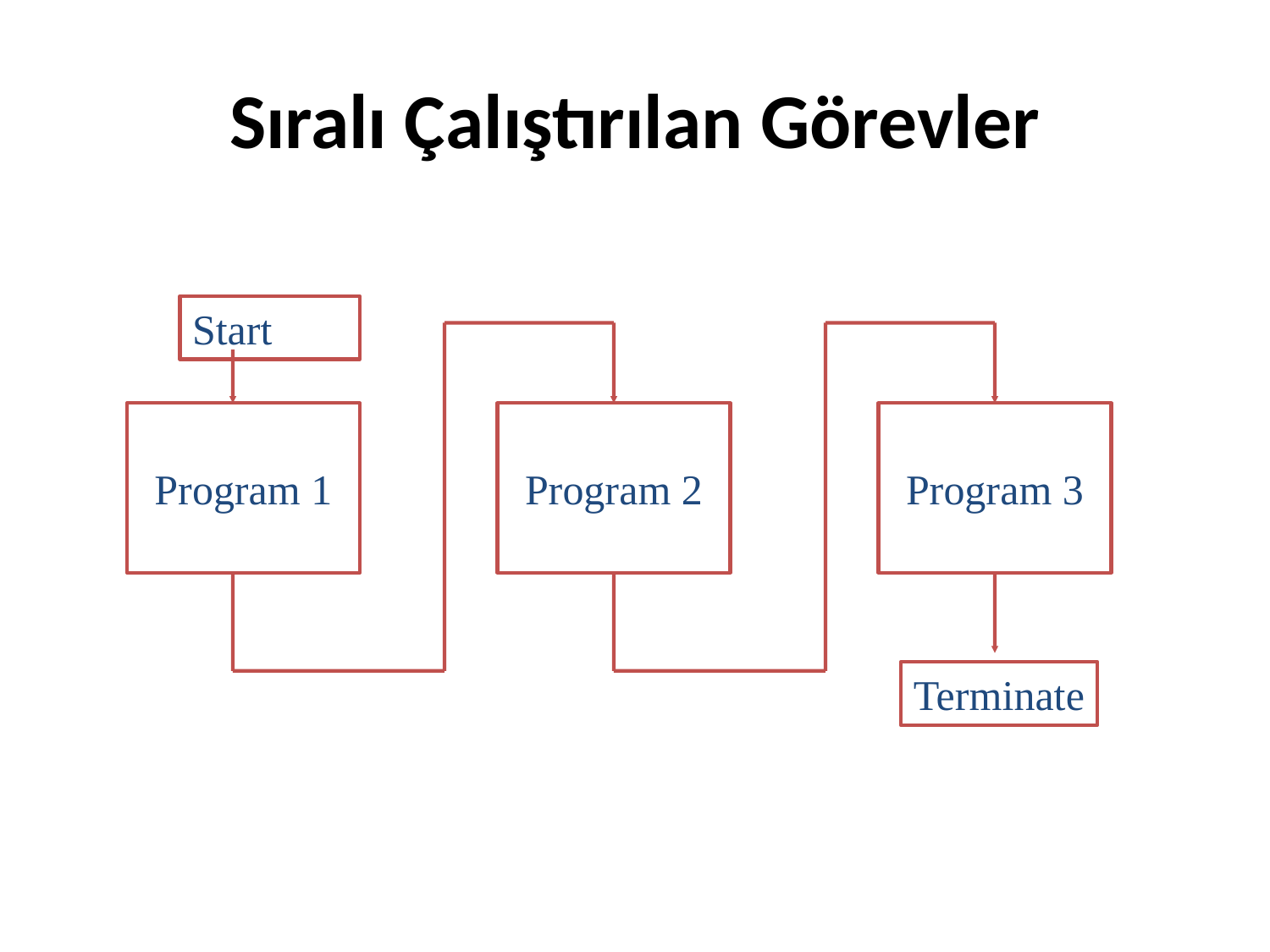

# Sıralı Çalıştırılan Görevler
Start

Program 1
Program 2
Program 3

Terminate